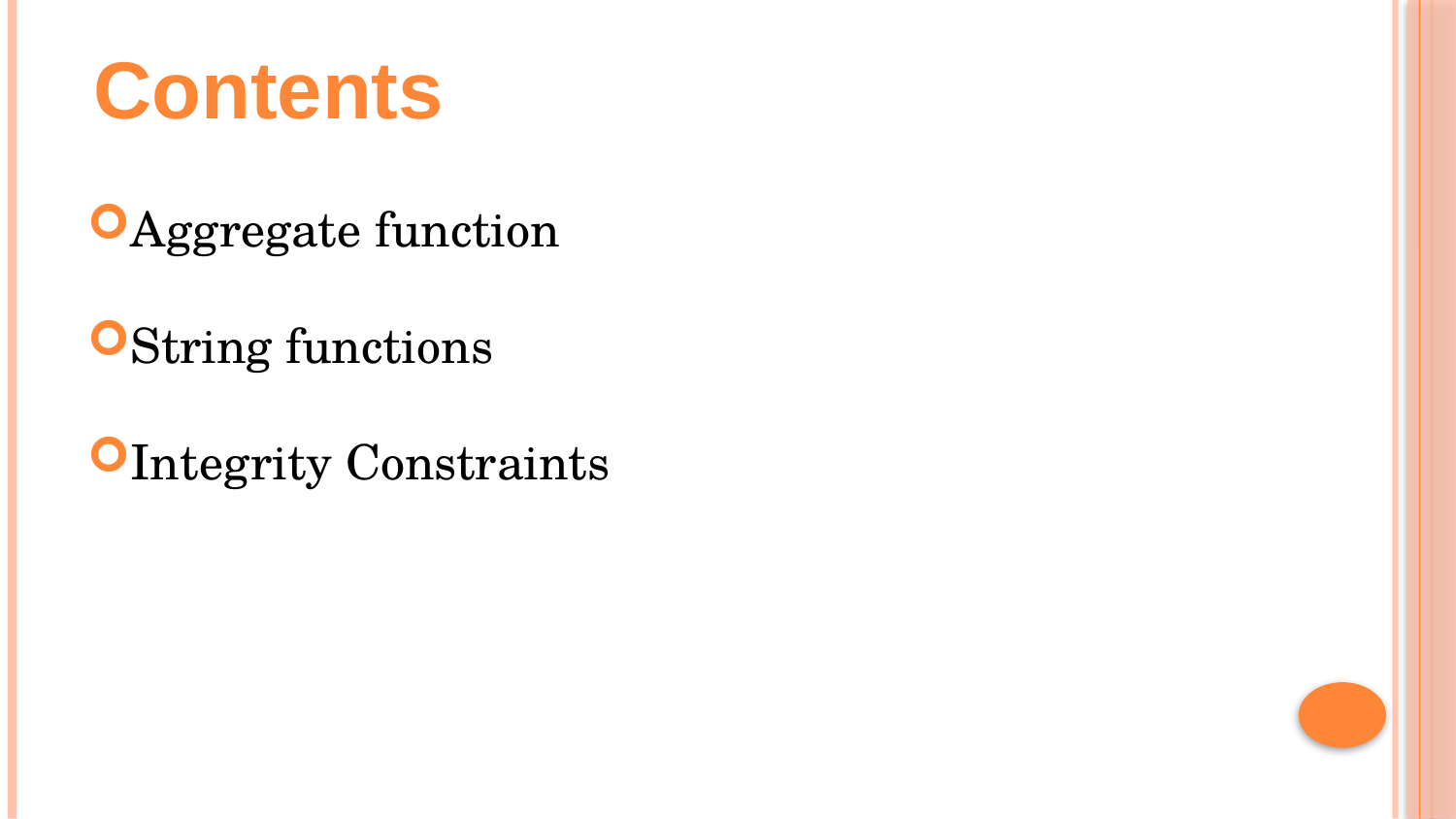

Contents
Aggregate function

String functions

Integrity Constraints